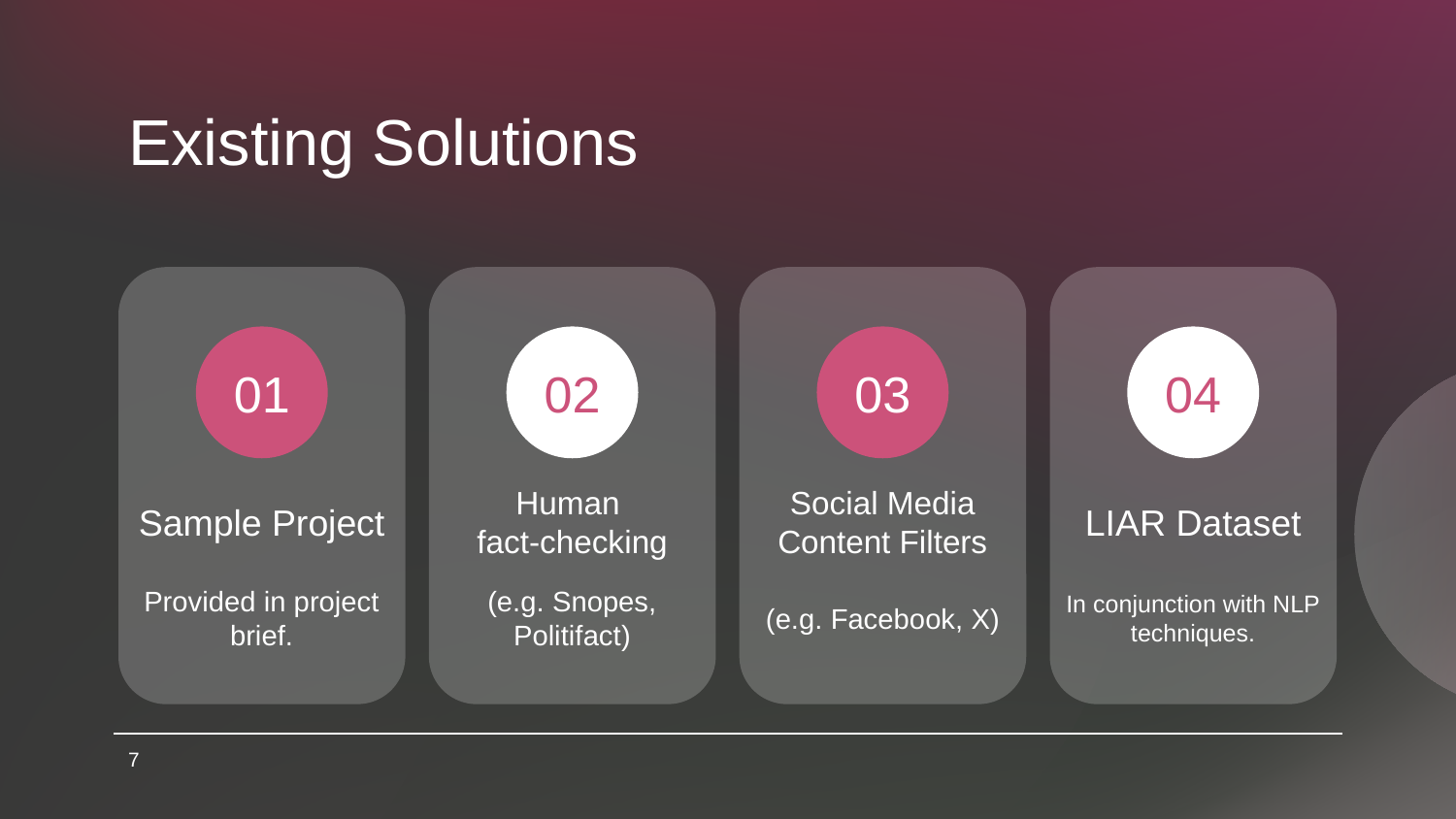

Existing Solutions

01
03
04
02
# Sample Project
Human
fact-checking
Social Media Content Filters
LIAR Dataset
Provided in project brief.
(e.g. Snopes, Politifact)
(e.g. Facebook, X)
In conjunction with NLP techniques.
7